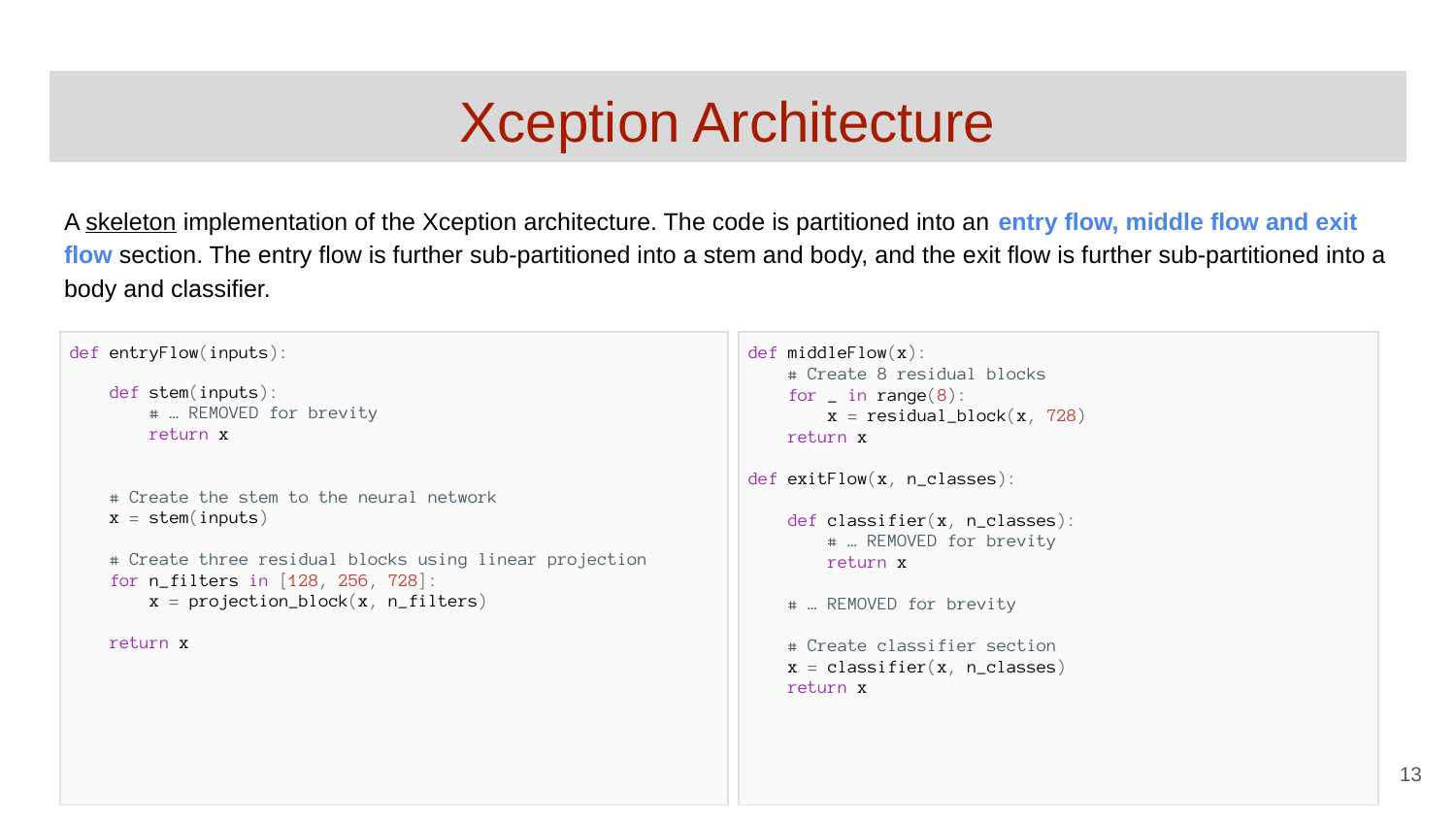

# Xception Architecture
A skeleton implementation of the Xception architecture. The code is partitioned into an entry flow, middle flow and exit flow section. The entry flow is further sub-partitioned into a stem and body, and the exit flow is further sub-partitioned into a body and classifier.
| def entryFlow(inputs):     def stem(inputs):         # … REMOVED for brevity         return x # Create the stem to the neural network x = stem(inputs) # Create three residual blocks using linear projection for n\_filters in [128, 256, 728]: x = projection\_block(x, n\_filters) return x |
| --- |
| def middleFlow(x): # Create 8 residual blocks for \_ in range(8): x = residual\_block(x, 728) return x def exitFlow(x, n\_classes): def classifier(x, n\_classes): # … REMOVED for brevity return x # … REMOVED for brevity # Create classifier section x = classifier(x, n\_classes) return x |
| --- |
13